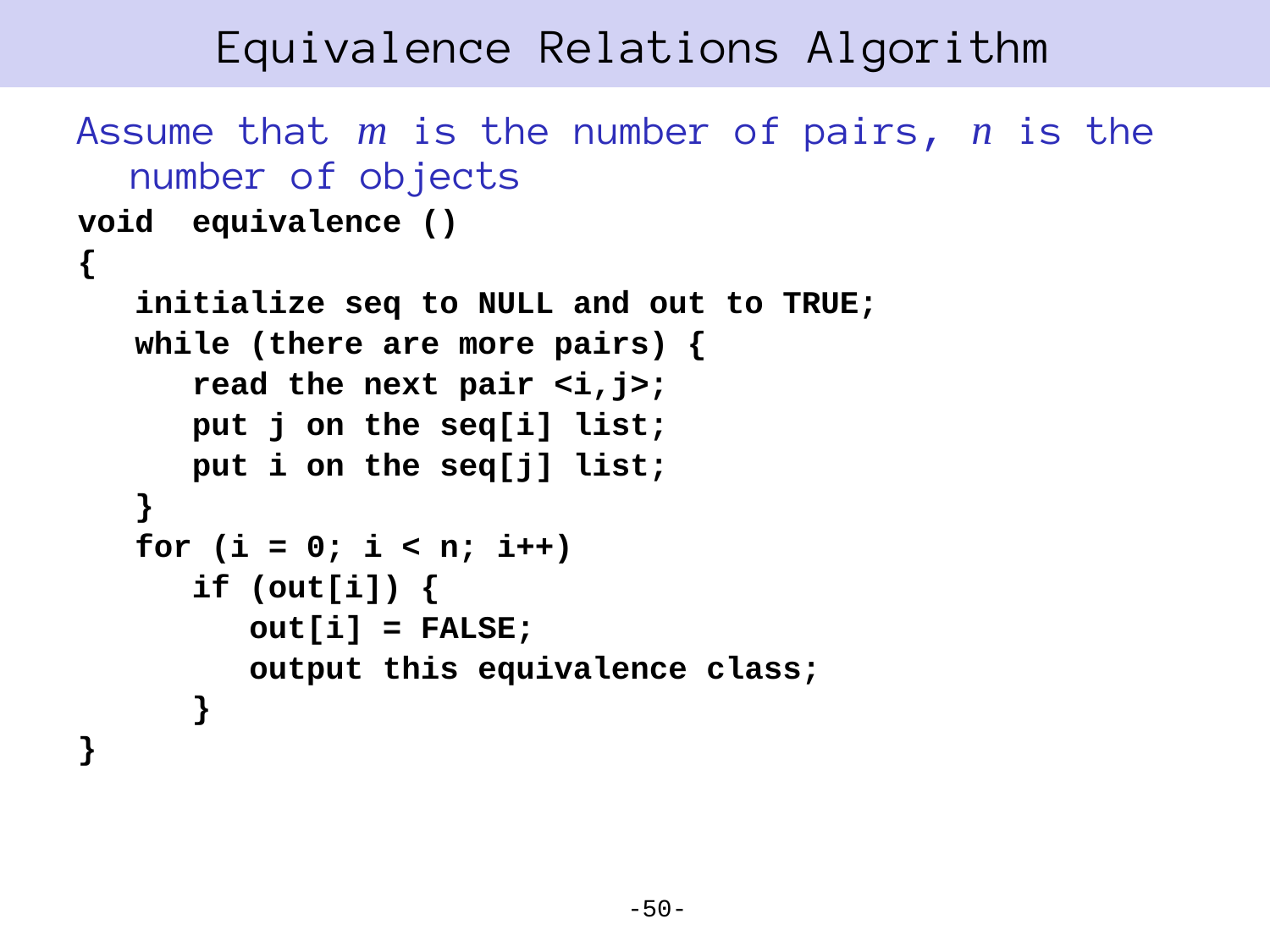

# Equivalence Relations Algorithm
Assume that m is the number of pairs, n is the number of objects
void  equivalence ()
{
   initialize seq to NULL and out to TRUE;
   while (there are more pairs) {
      read the next pair <i,j>;
      put j on the seq[i] list;
      put i on the seq[j] list;
   }
   for (i = 0; i < n; i++)
      if (out[i]) {
         out[i] = FALSE;
         output this equivalence class;
      }
}
-50-